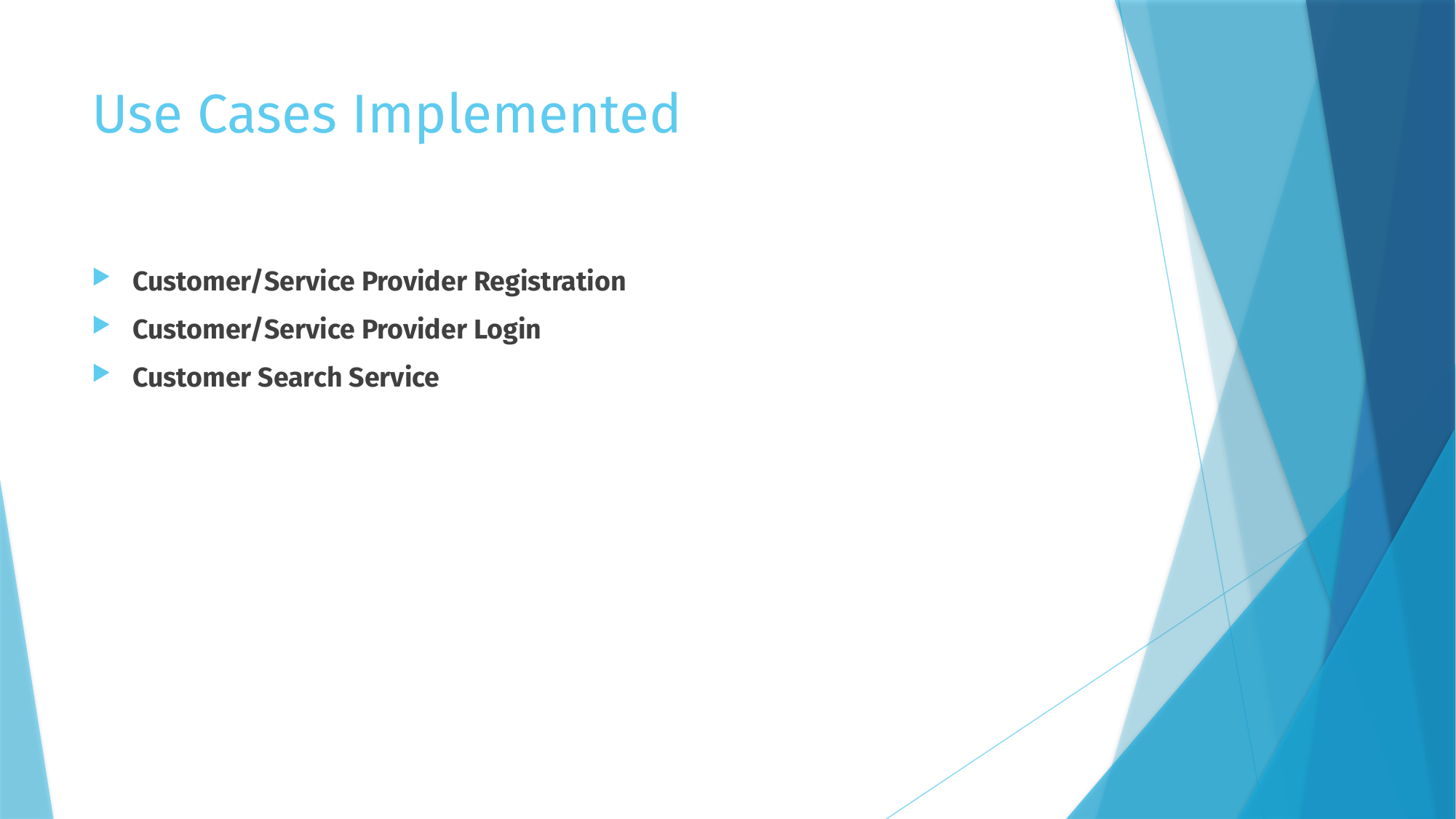

# Use Cases Implemented
Customer/Service Provider Registration
Customer/Service Provider Login
Customer Search Service